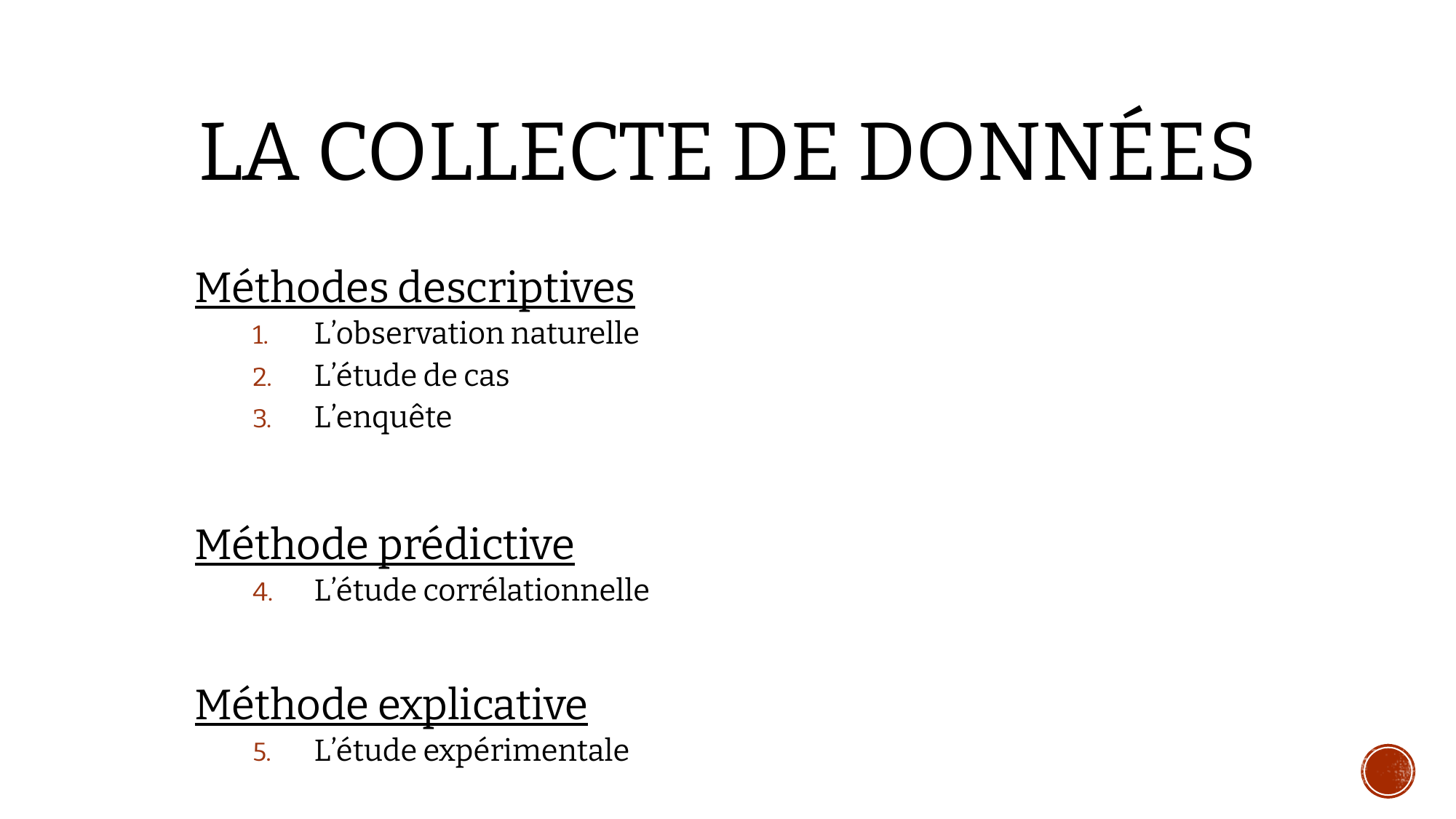

# La collecte de données

Méthodes descriptives
L’observation naturelle
L’étude de cas
L’enquête

Méthode prédictive
L’étude corrélationnelle

Méthode explicative
L’étude expérimentale